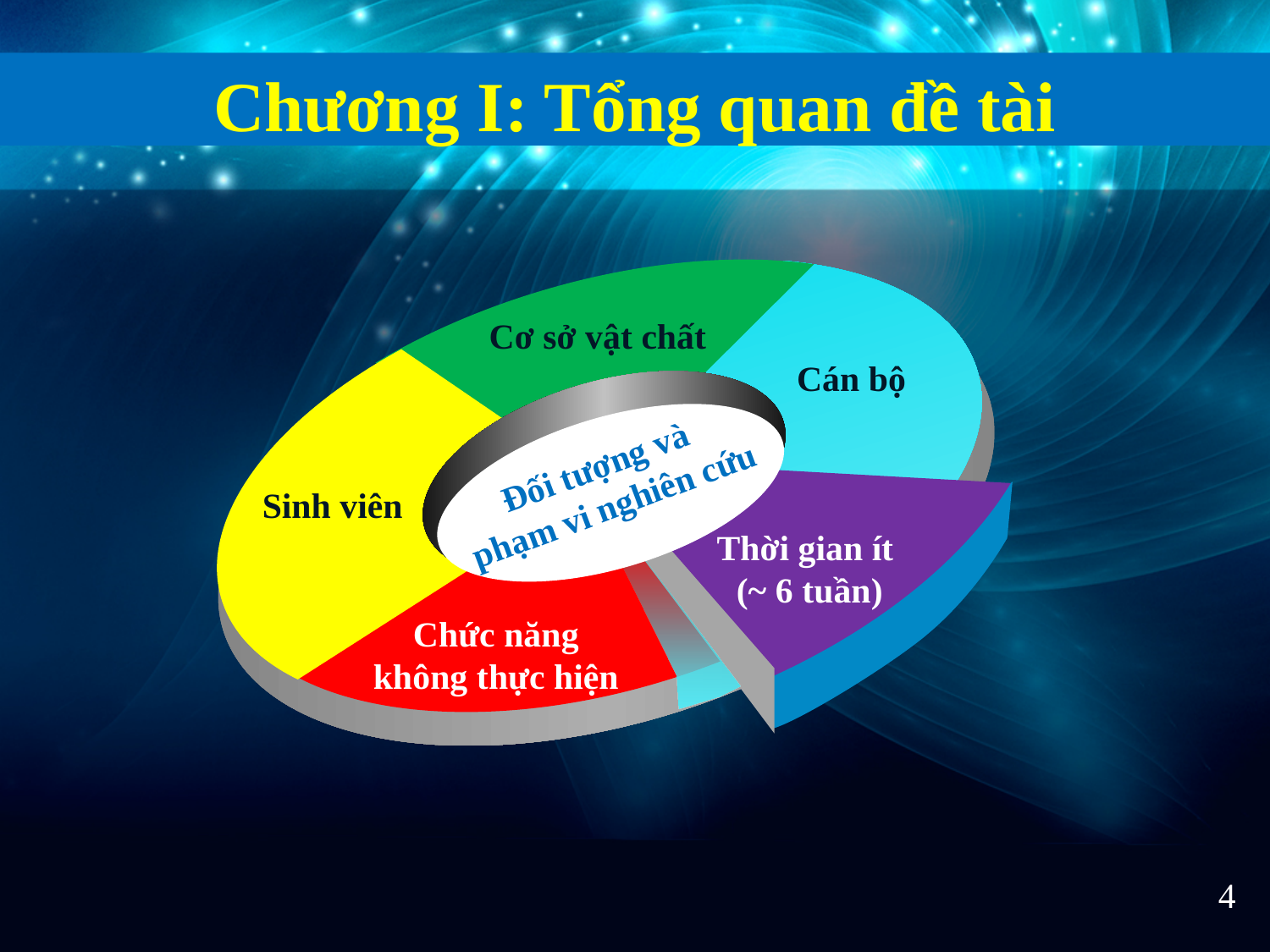

Chương I: Tổng quan đề tài

Cơ sở vật chất
Cán bộ

Đối tượng và
phạm vi nghiên cứu
Sinh viên

Thời gian ít
(~ 6 tuần)

Chức năng
không thực hiện
4